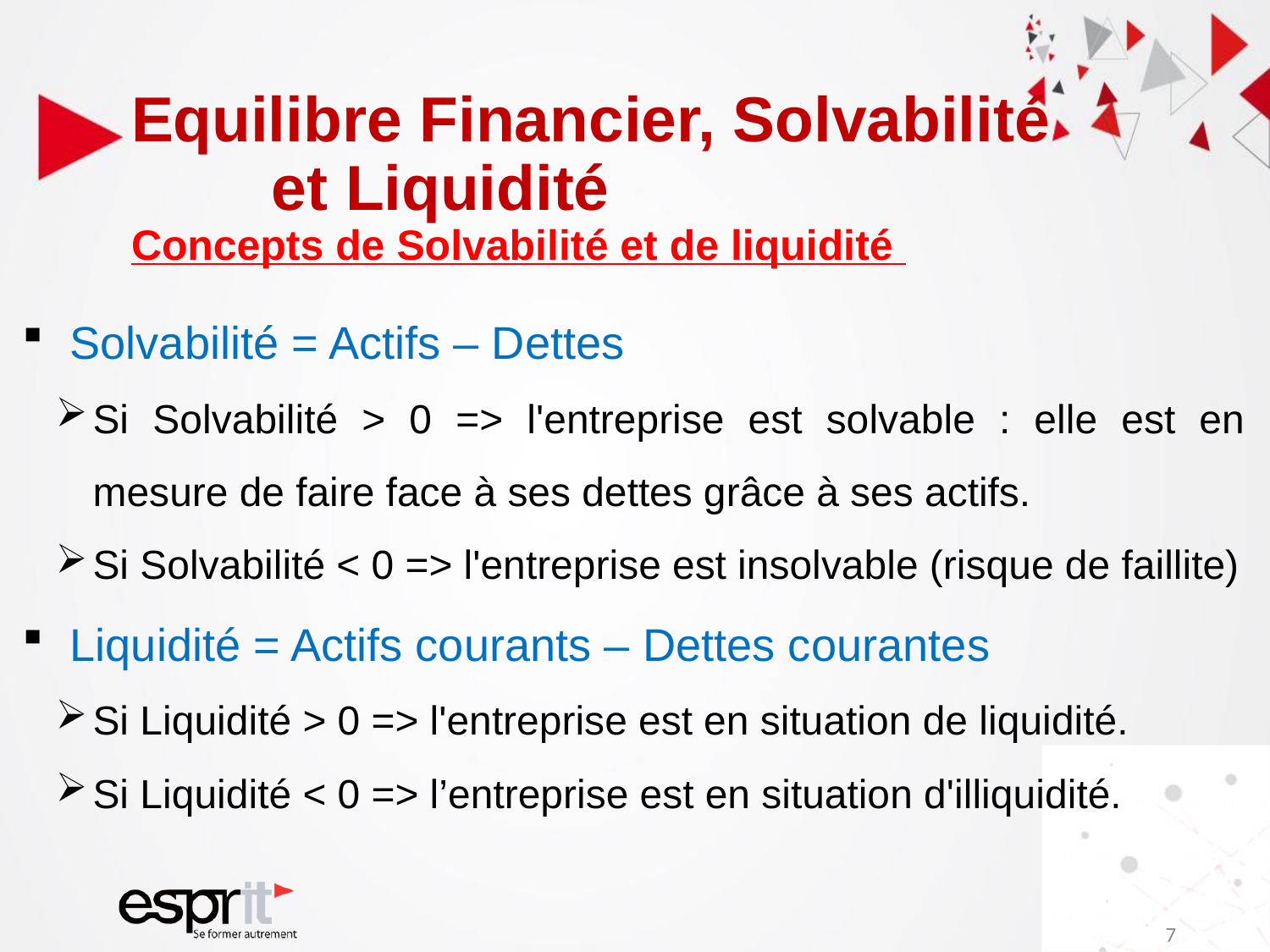

# Equilibre Financier, Solvabilité                  et Liquidité Concepts de Solvabilité et de liquidité
Solvabilité = Actifs – Dettes
Si Solvabilité > 0 => l'entreprise est solvable : elle est en mesure de faire face à ses dettes grâce à ses actifs.
Si Solvabilité < 0 => l'entreprise est insolvable (risque de faillite)
Liquidité = Actifs courants – Dettes courantes
Si Liquidité > 0 => l'entreprise est en situation de liquidité.
Si Liquidité < 0 => l’entreprise est en situation d'illiquidité.
7